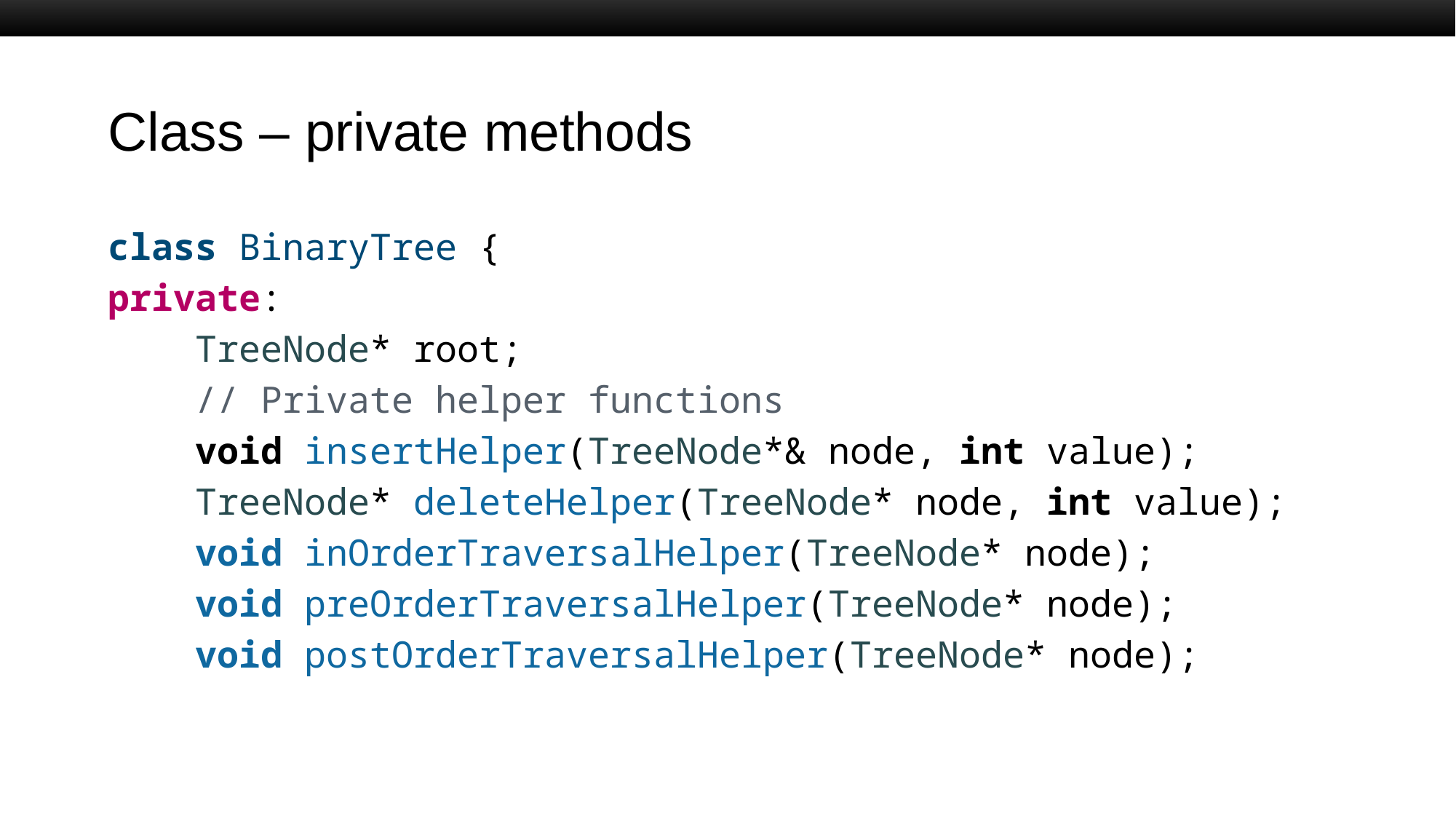

# Class – private methods
class BinaryTree {
private:
    TreeNode* root;
    // Private helper functions
    void insertHelper(TreeNode*& node, int value);
    TreeNode* deleteHelper(TreeNode* node, int value);
    void inOrderTraversalHelper(TreeNode* node);
    void preOrderTraversalHelper(TreeNode* node);
    void postOrderTraversalHelper(TreeNode* node);